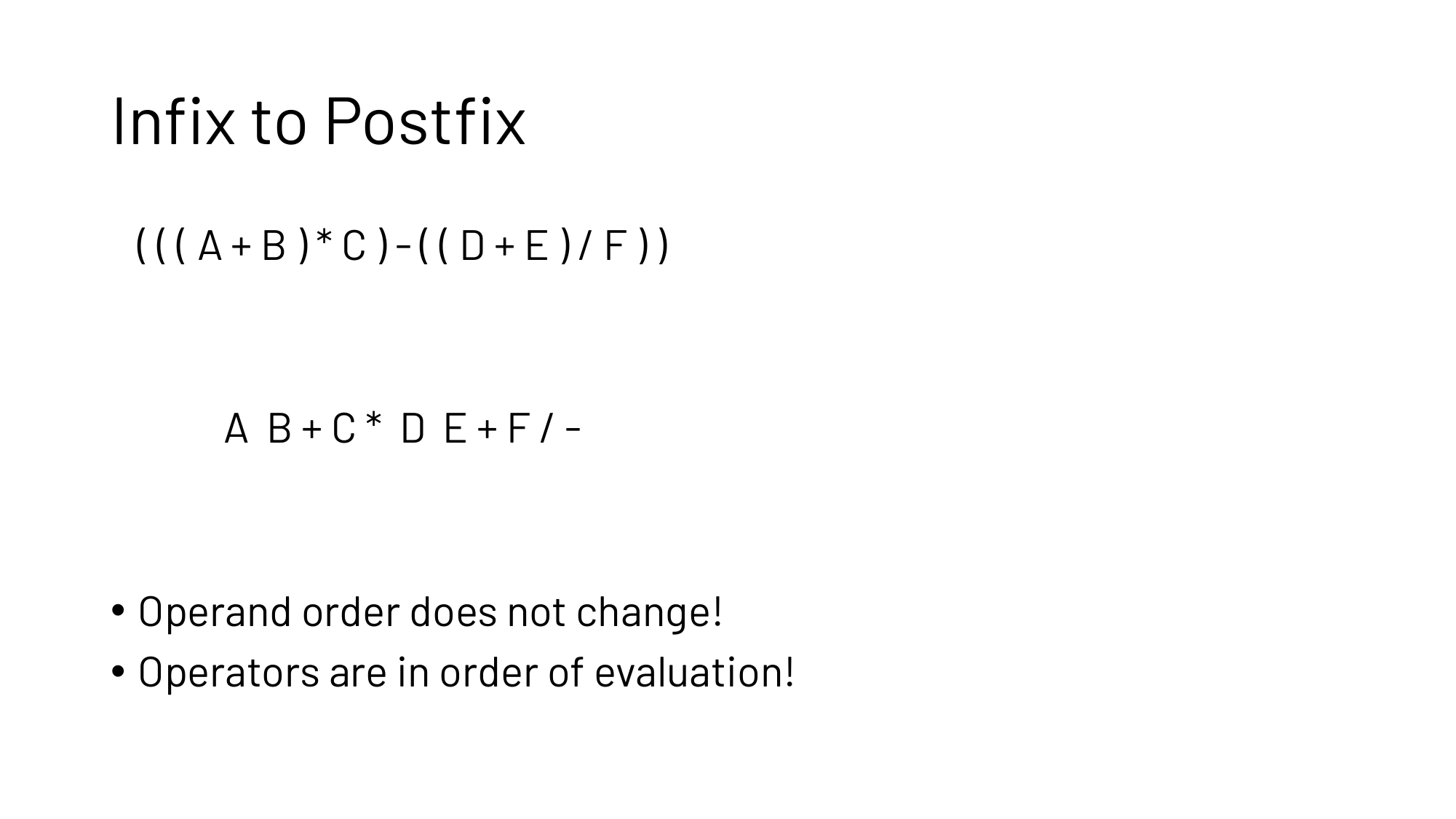

# Infix to Postfix
	( ( ( A + B ) * C ) - ( ( D + E ) / F ) )

	          A  B + C *  D  E + F / -

Operand order does not change!
Operators are in order of evaluation!